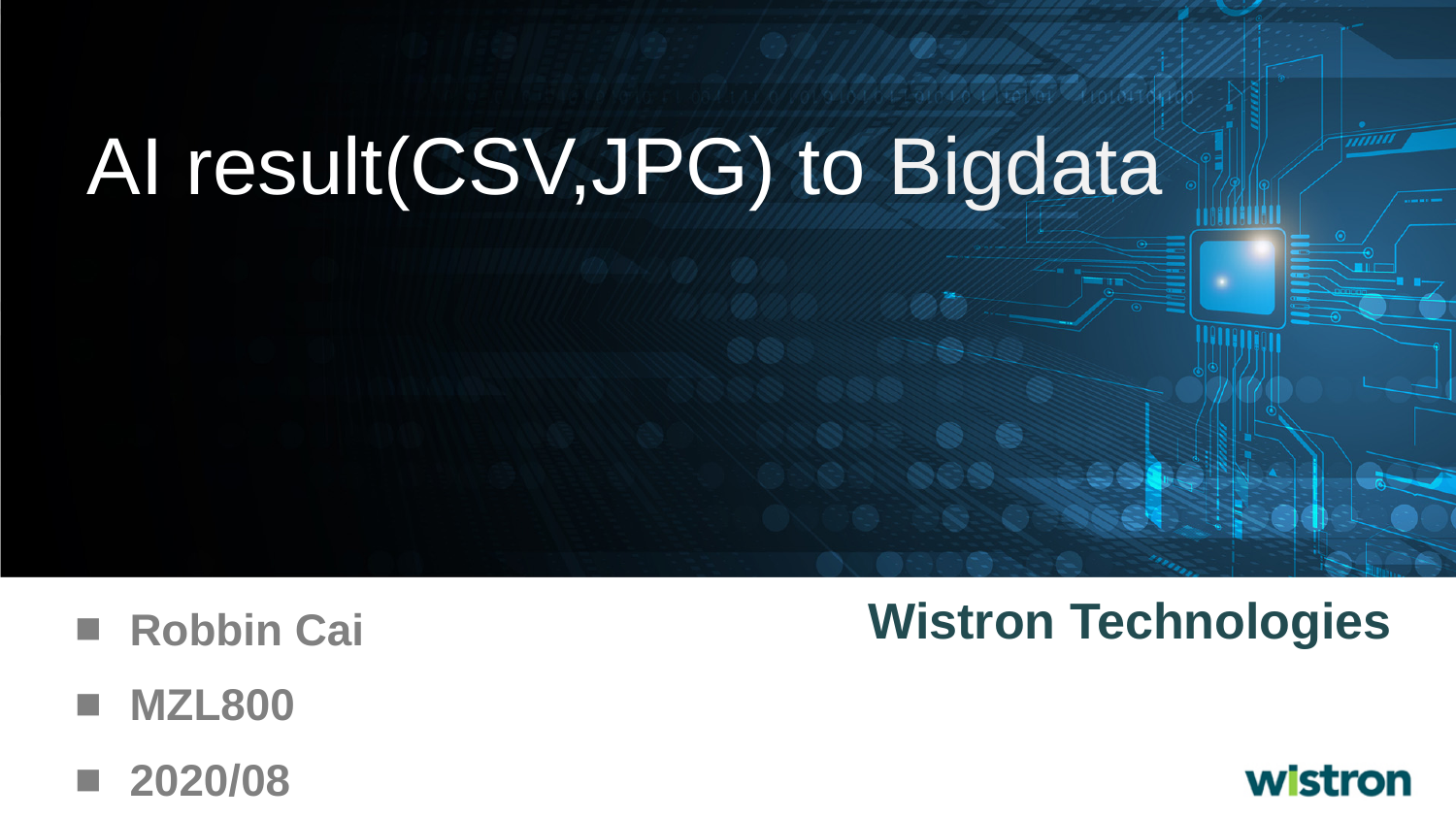

AI result(CSV,JPG) to Bigdata
Wistron Technologies
Robbin Cai
MZL800
2020/08